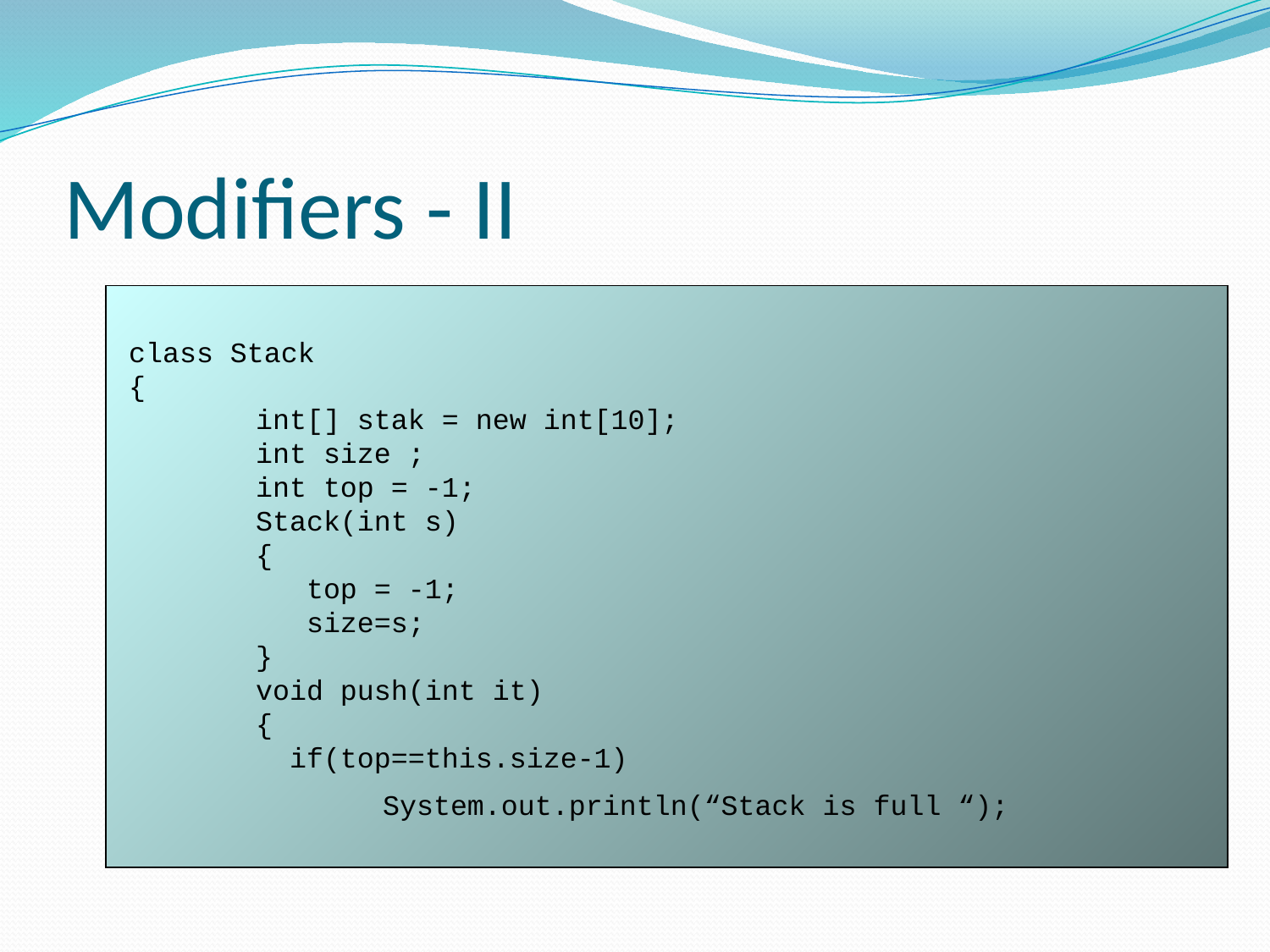

# Modifiers - II

class Stack
{
	int[] stak = new int[10];
	int size ;
	int top = -1;
	Stack(int s)
	{
  	   top = -1;
	   size=s;
	}
	void push(int it)
	{
	  if(top==this.size-1)
		System.out.println(“Stack is full “);